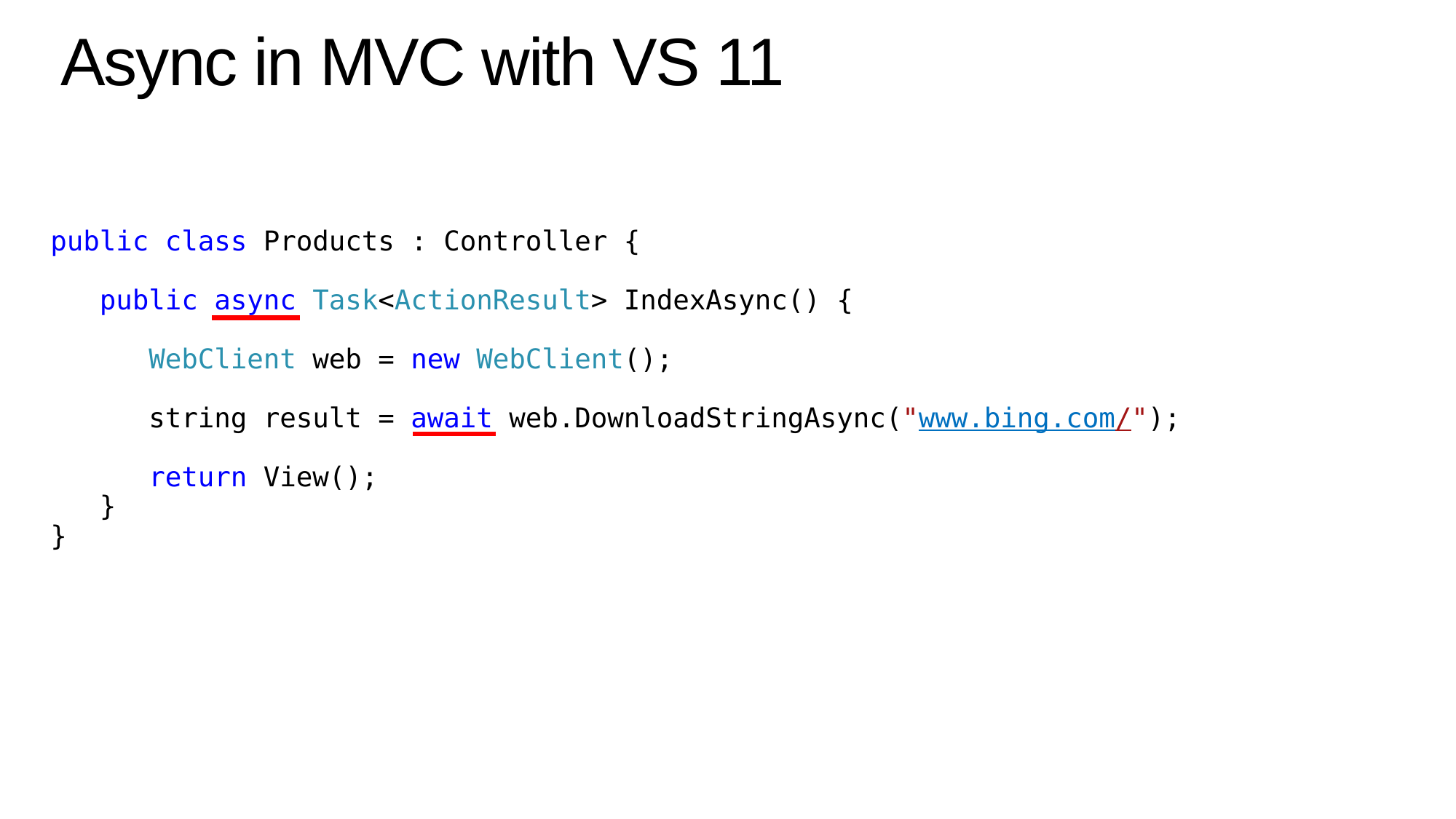

# Async in MVC with VS 11
public class Products : Controller {

   public async Task<ActionResult> IndexAsync() {

      WebClient web = new WebClient();

      string result = await web.DownloadStringAsync("www.bing.com/");

      return View();
   }
}